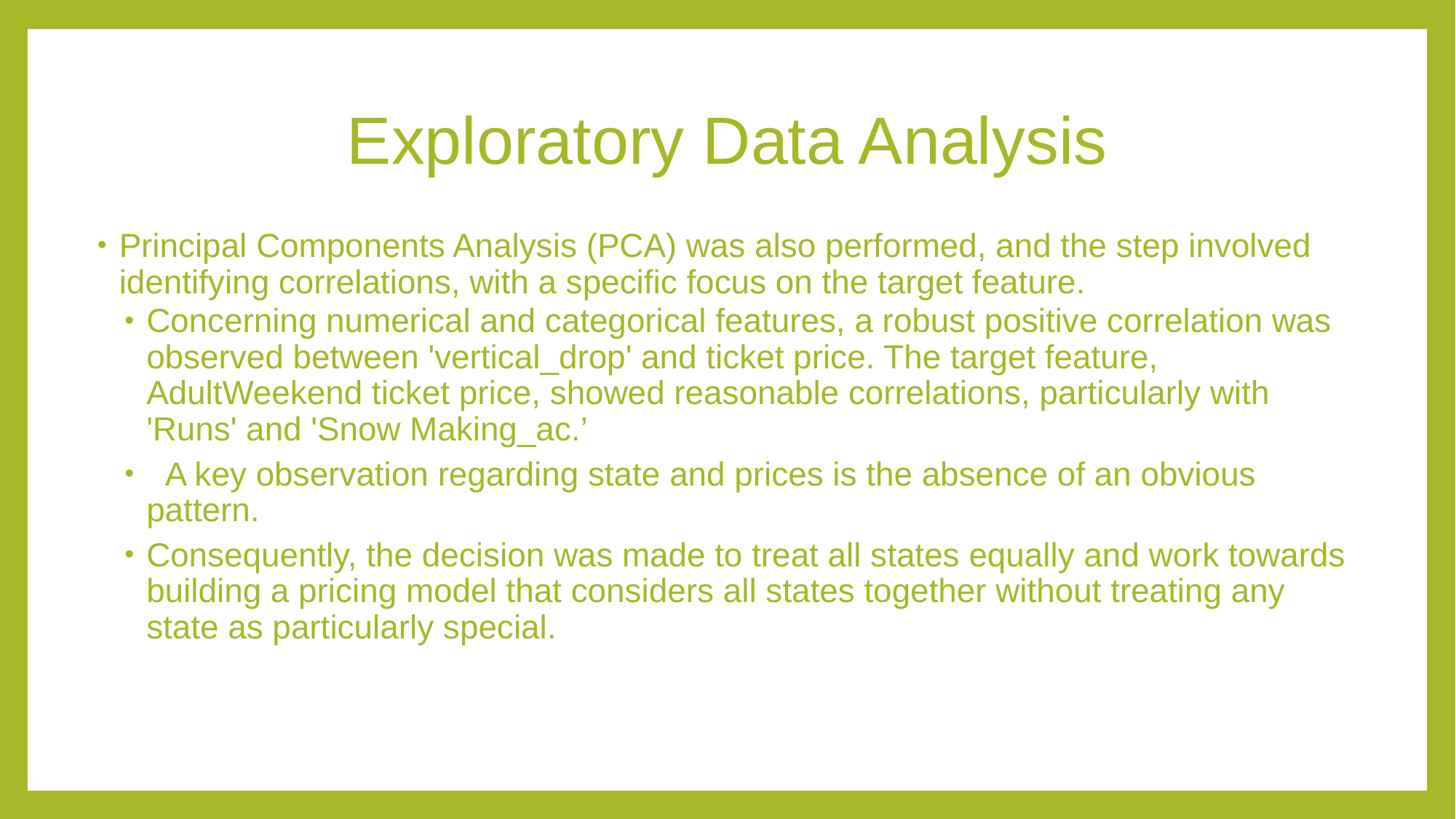

# Exploratory Data Analysis
Principal Components Analysis (PCA) was also performed, and the step involved identifying correlations, with a specific focus on the target feature.
Concerning numerical and categorical features, a robust positive correlation was observed between 'vertical_drop' and ticket price. The target feature, AdultWeekend ticket price, showed reasonable correlations, particularly with 'Runs' and 'Snow Making_ac.’
  A key observation regarding state and prices is the absence of an obvious pattern.
Consequently, the decision was made to treat all states equally and work towards building a pricing model that considers all states together without treating any state as particularly special.